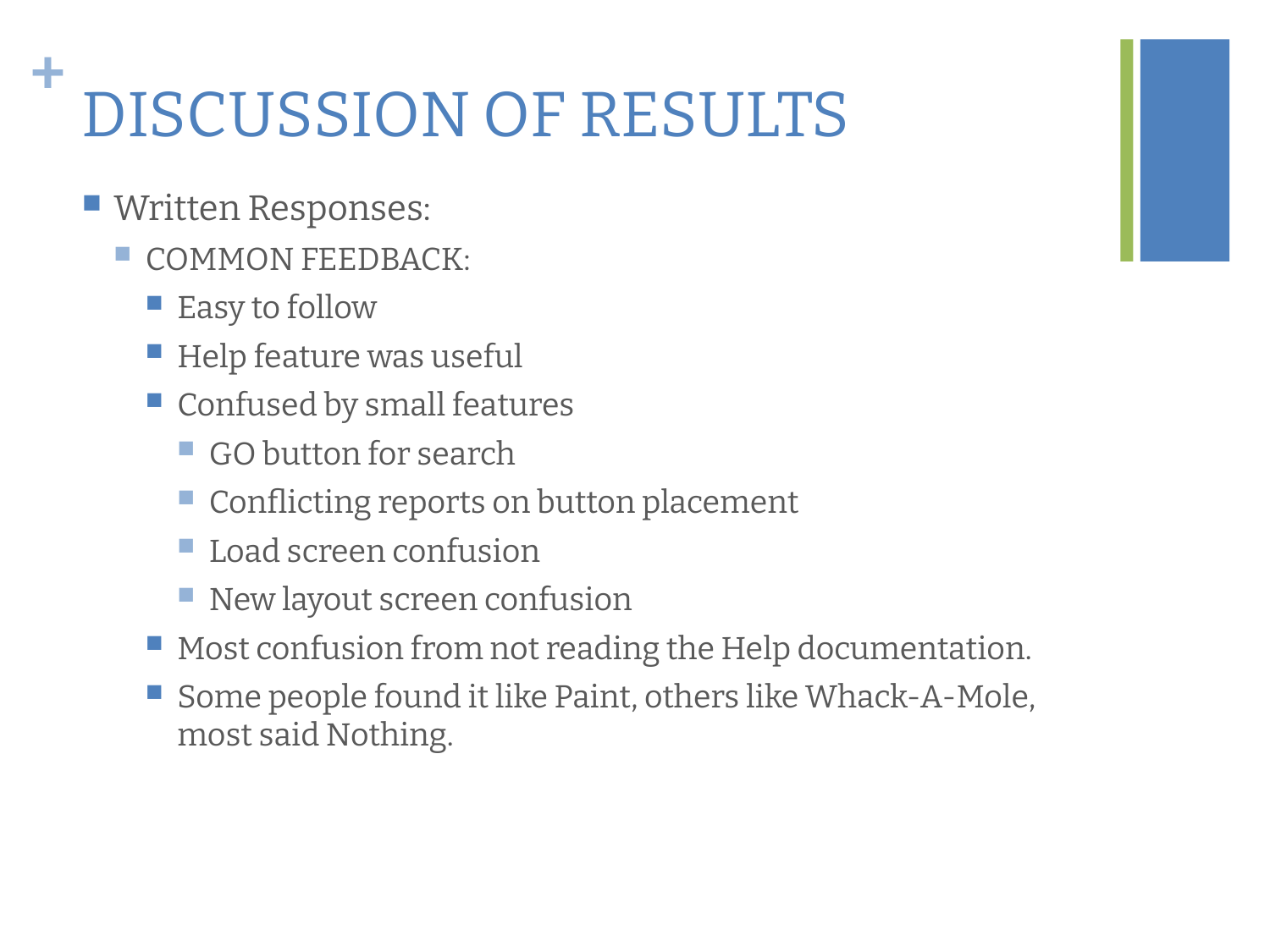

# DISCUSSION OF RESULTS
Written Responses:
COMMON FEEDBACK:
Easy to follow
Help feature was useful
Confused by small features
GO button for search
Conflicting reports on button placement
Load screen confusion
New layout screen confusion
Most confusion from not reading the Help documentation.
Some people found it like Paint, others like Whack-A-Mole, most said Nothing.